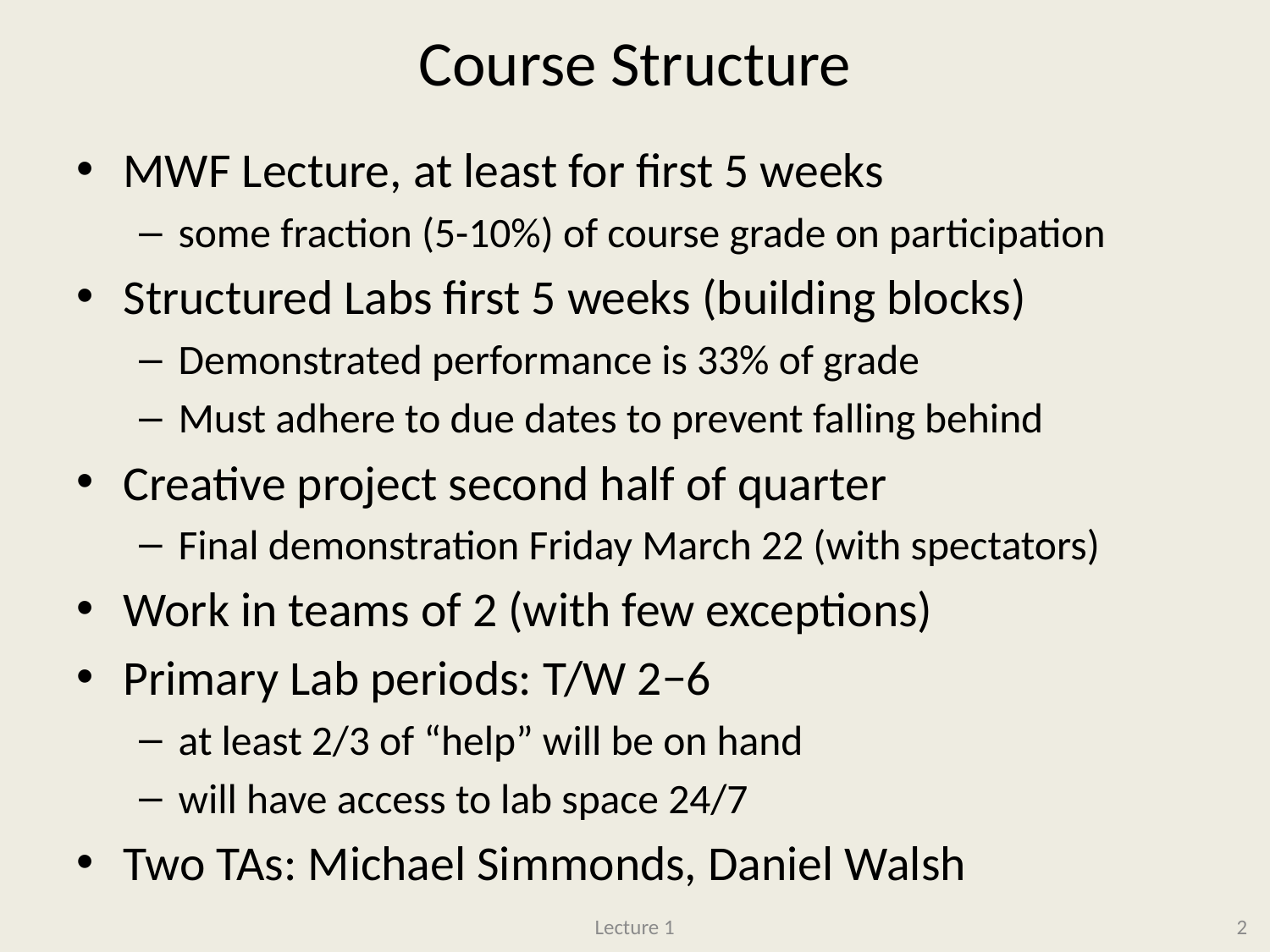

# Course Structure
MWF Lecture, at least for first 5 weeks
some fraction (5-10%) of course grade on participation
Structured Labs first 5 weeks (building blocks)
Demonstrated performance is 33% of grade
Must adhere to due dates to prevent falling behind
Creative project second half of quarter
Final demonstration Friday March 22 (with spectators)
Work in teams of 2 (with few exceptions)
Primary Lab periods: T/W 2−6
at least 2/3 of “help” will be on hand
will have access to lab space 24/7
Two TAs: Michael Simmonds, Daniel Walsh
Lecture 1
2